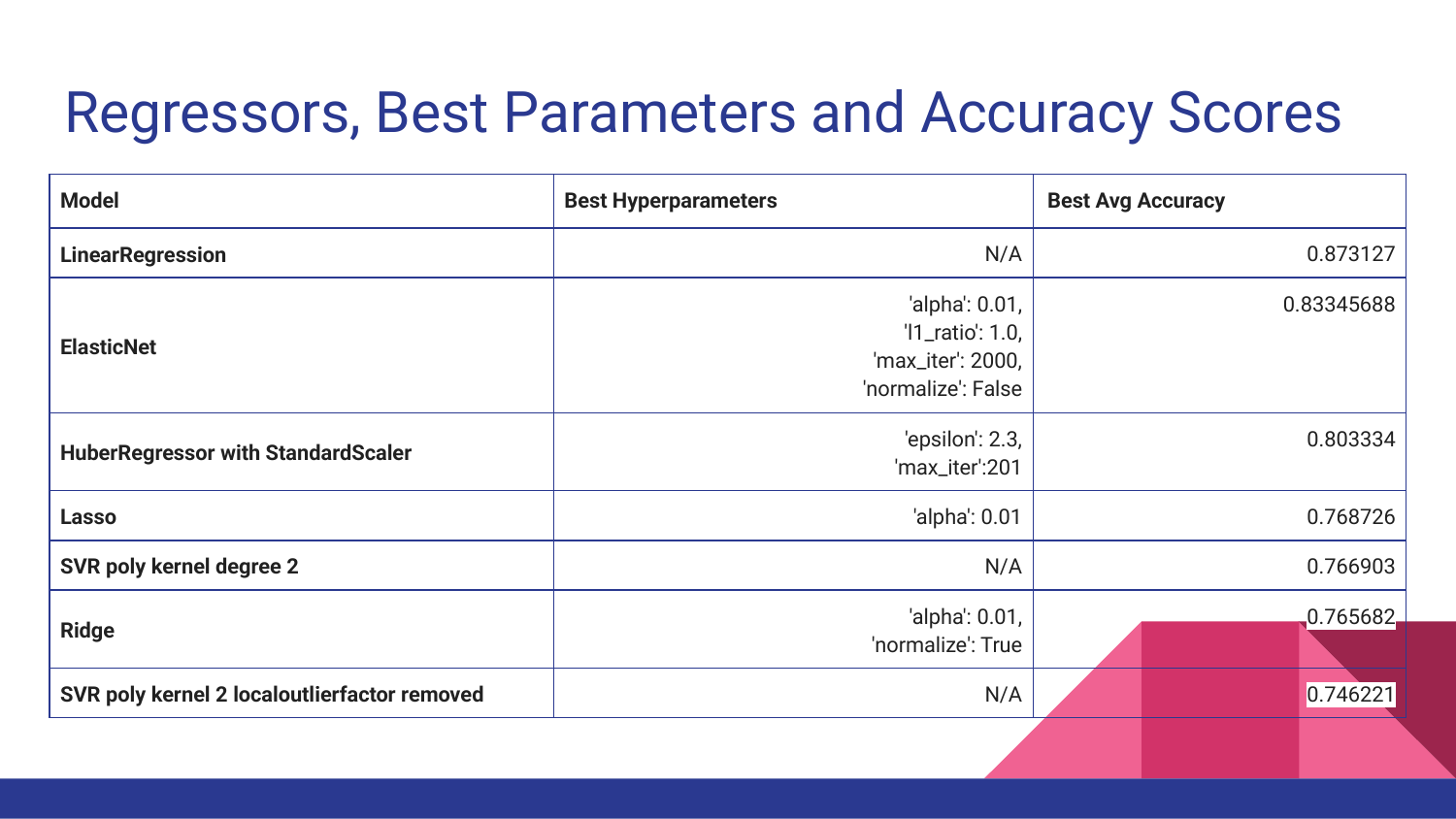

# Regressors, Best Parameters and Accuracy Scores
| Model | Best Hyperparameters | Best Avg Accuracy |
| --- | --- | --- |
| LinearRegression | N/A | 0.873127 |
| ElasticNet | 'alpha': 0.01, 'l1\_ratio': 1.0, 'max\_iter': 2000, 'normalize': False | 0.83345688 |
| HuberRegressor with StandardScaler | 'epsilon': 2.3, 'max\_iter':201 | 0.803334 |
| Lasso | 'alpha': 0.01 | 0.768726 |
| SVR poly kernel degree 2 | N/A | 0.766903 |
| Ridge | 'alpha': 0.01, 'normalize': True | 0.765682 |
| SVR poly kernel 2 localoutlierfactor removed | N/A | 0.746221 |